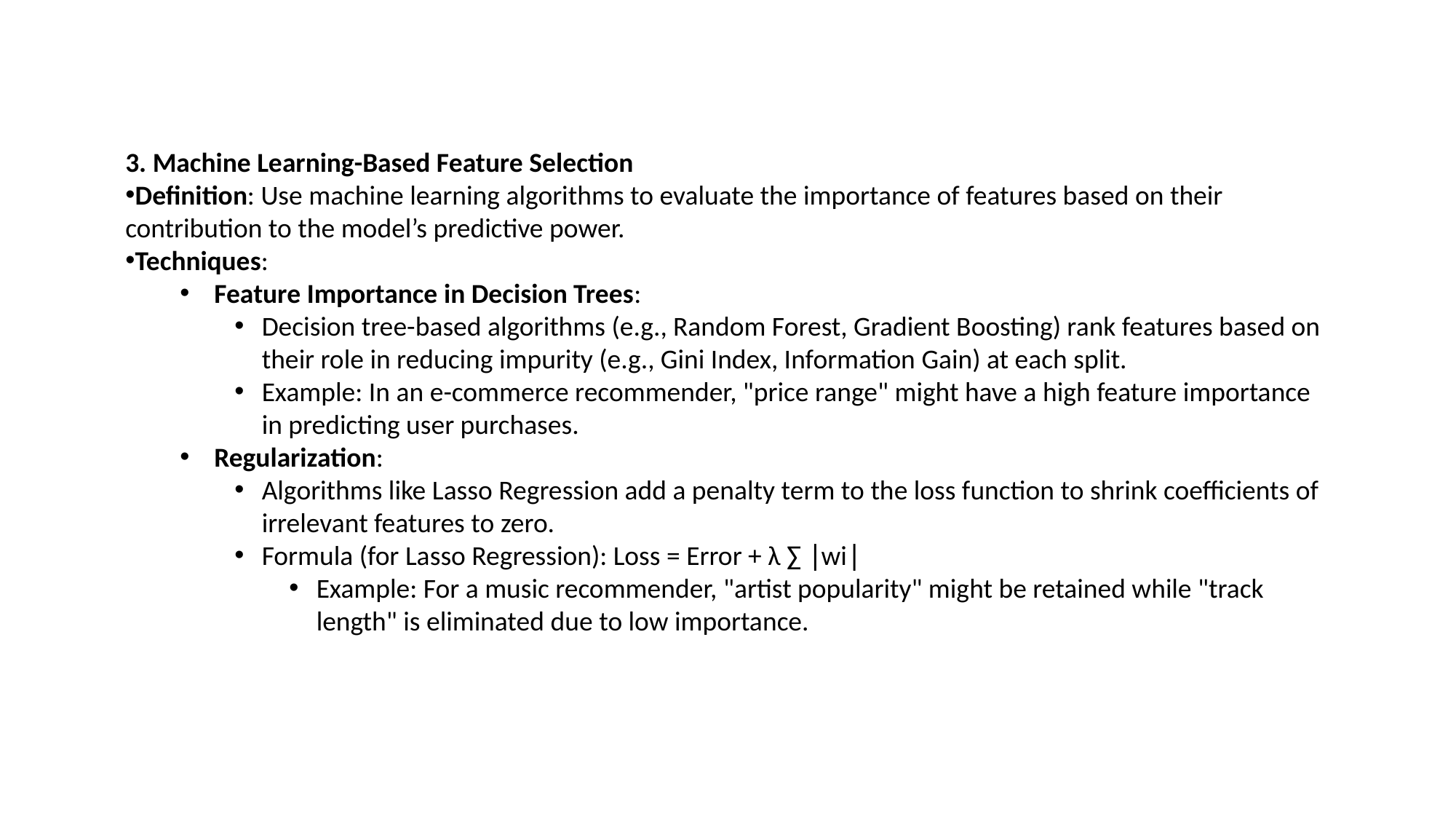

3. Machine Learning-Based Feature Selection
Definition: Use machine learning algorithms to evaluate the importance of features based on their contribution to the model’s predictive power.
Techniques:
Feature Importance in Decision Trees:
Decision tree-based algorithms (e.g., Random Forest, Gradient Boosting) rank features based on their role in reducing impurity (e.g., Gini Index, Information Gain) at each split.
Example: In an e-commerce recommender, "price range" might have a high feature importance in predicting user purchases.
Regularization:
Algorithms like Lasso Regression add a penalty term to the loss function to shrink coefficients of irrelevant features to zero.
Formula (for Lasso Regression): Loss = Error + λ ∑ ∣wi∣
Example: For a music recommender, "artist popularity" might be retained while "track length" is eliminated due to low importance.